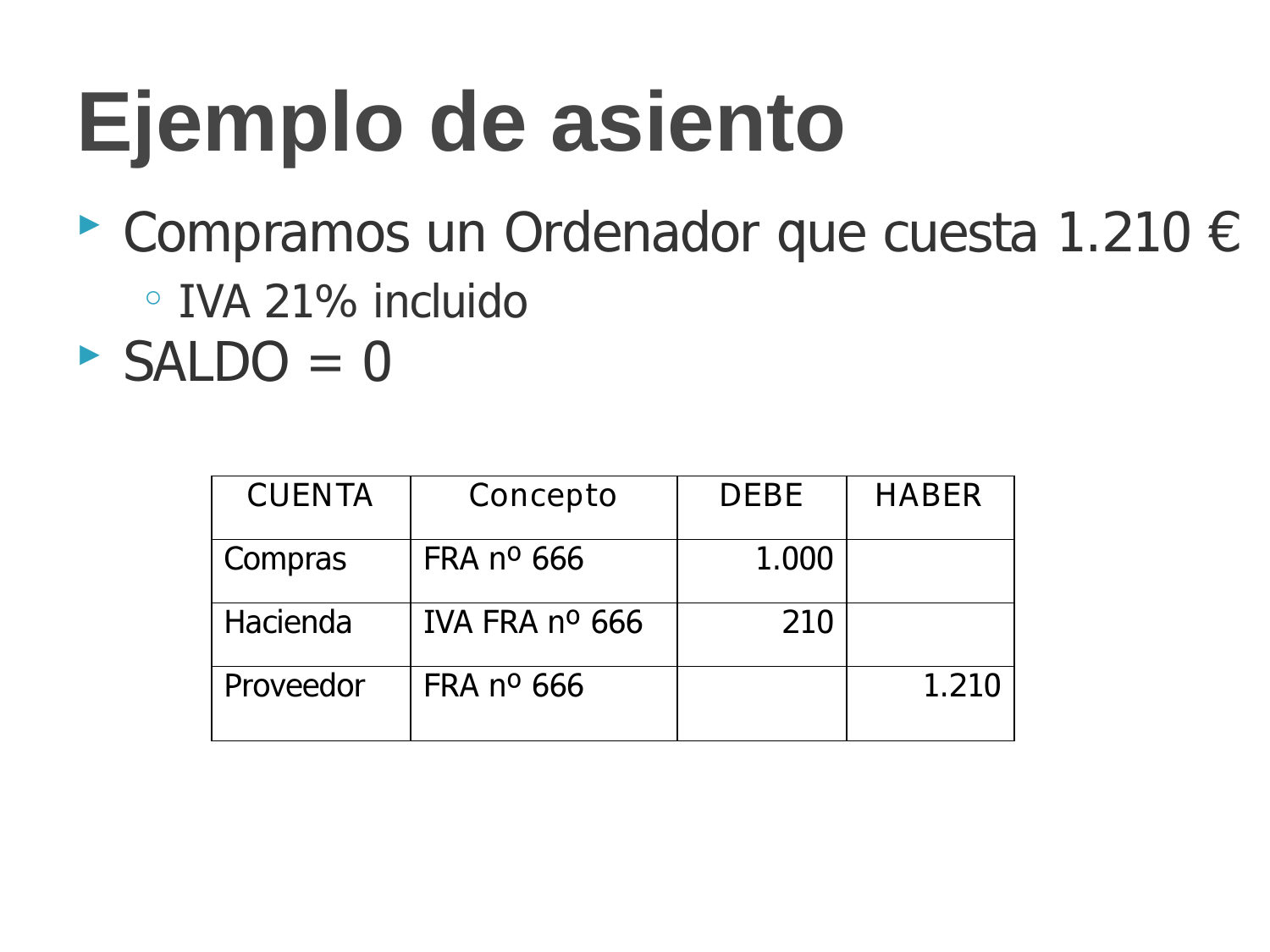

# Ejemplo de asiento
Compramos un Ordenador que cuesta 1.210 €
IVA 21% incluido
SALDO = 0
| CUENTA | Concepto | DEBE | HABER |
| --- | --- | --- | --- |
| Compras | FRA nº 666 | 1.000 |  |
| Hacienda | IVA FRA nº 666 | 210 |  |
| Proveedor | FRA nº 666 |  | 1.210 |